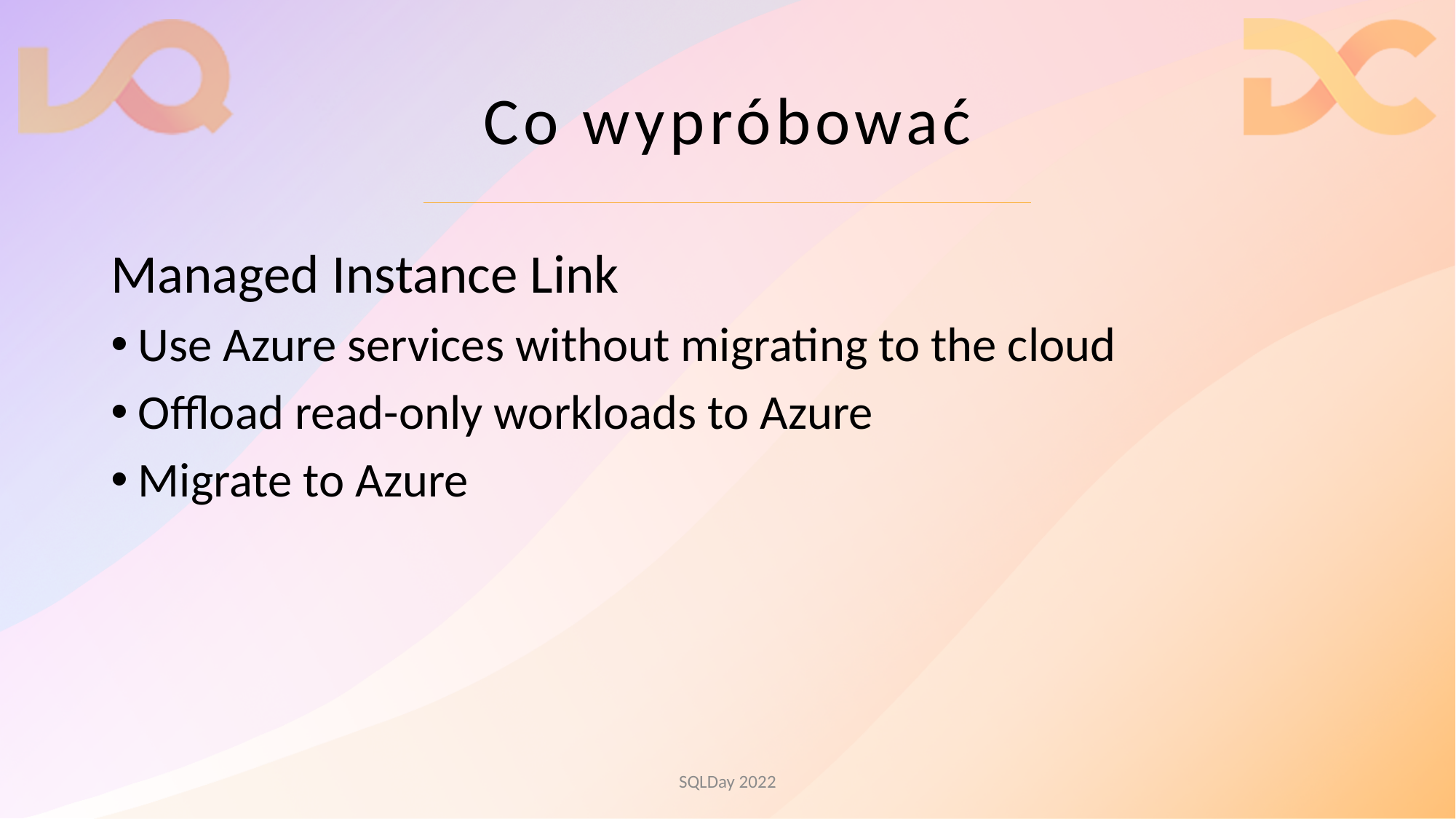

# Co wypróbować
Managed Instance Link
Use Azure services without migrating to the cloud
Offload read-only workloads to Azure
Migrate to Azure

SQLDay 2022